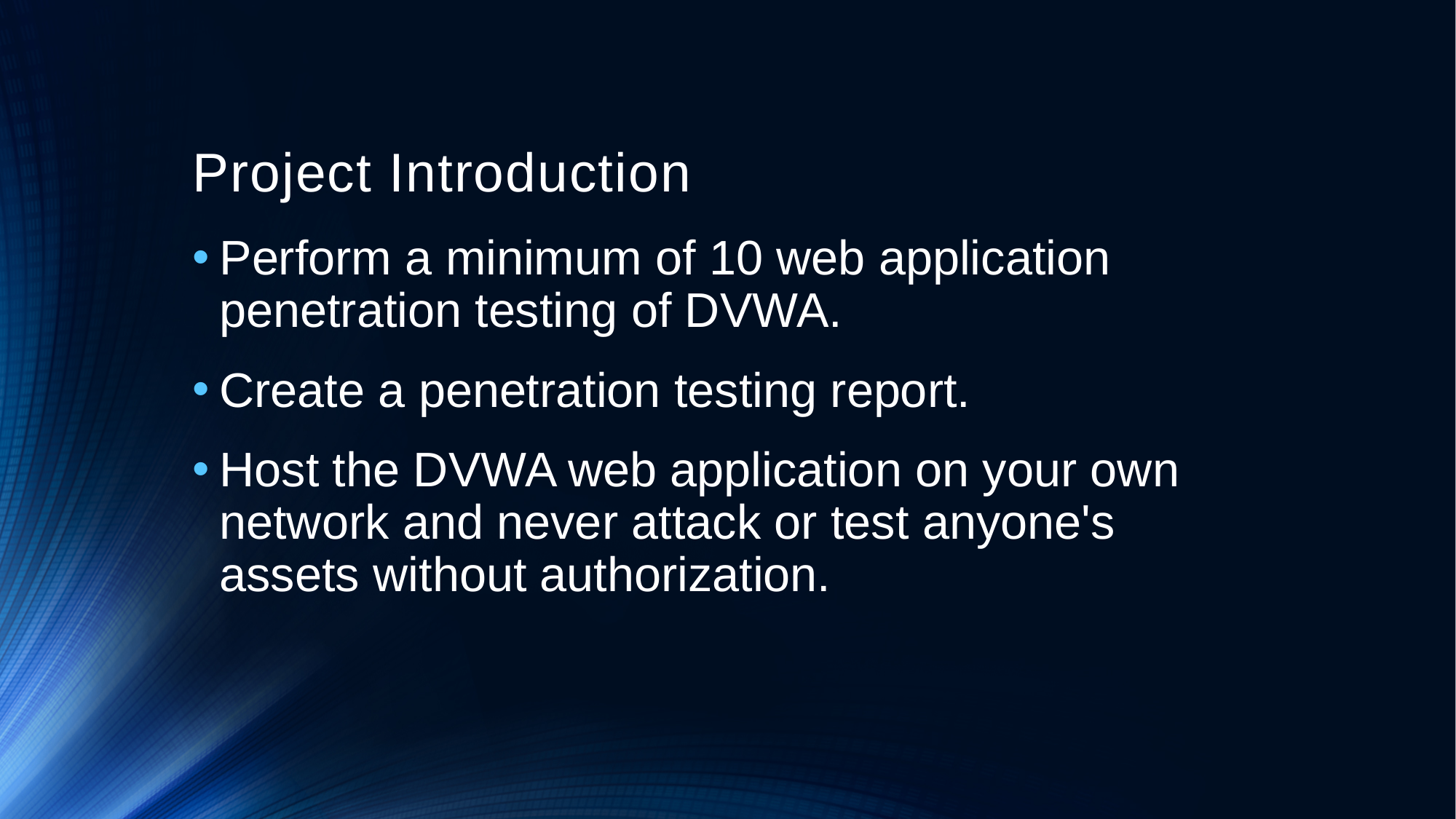

# Project Introduction
Perform a minimum of 10 web application penetration testing of DVWA.
Create a penetration testing report.
Host the DVWA web application on your own network and never attack or test anyone's assets without authorization.